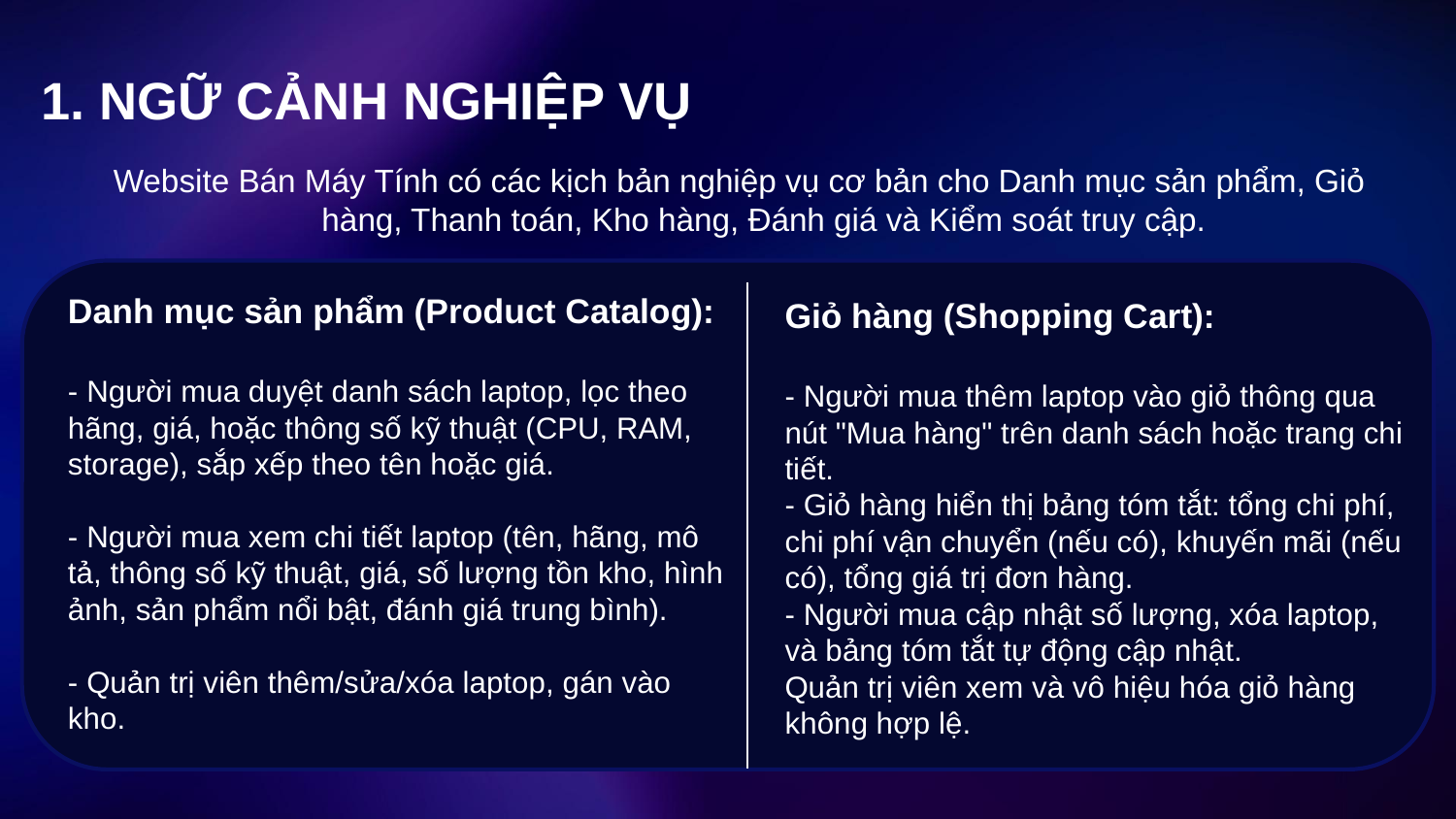

# 1. NGỮ CẢNH NGHIỆP VỤ
Website Bán Máy Tính có các kịch bản nghiệp vụ cơ bản cho Danh mục sản phẩm, Giỏ hàng, Thanh toán, Kho hàng, Đánh giá và Kiểm soát truy cập.

Danh mục sản phẩm (Product Catalog):

- Người mua duyệt danh sách laptop, lọc theo hãng, giá, hoặc thông số kỹ thuật (CPU, RAM, storage), sắp xếp theo tên hoặc giá.

- Người mua xem chi tiết laptop (tên, hãng, mô tả, thông số kỹ thuật, giá, số lượng tồn kho, hình ảnh, sản phẩm nổi bật, đánh giá trung bình).

- Quản trị viên thêm/sửa/xóa laptop, gán vào kho.

Giỏ hàng (Shopping Cart):

- Người mua thêm laptop vào giỏ thông qua nút "Mua hàng" trên danh sách hoặc trang chi tiết.
- Giỏ hàng hiển thị bảng tóm tắt: tổng chi phí, chi phí vận chuyển (nếu có), khuyến mãi (nếu có), tổng giá trị đơn hàng.
- Người mua cập nhật số lượng, xóa laptop, và bảng tóm tắt tự động cập nhật.
Quản trị viên xem và vô hiệu hóa giỏ hàng không hợp lệ.